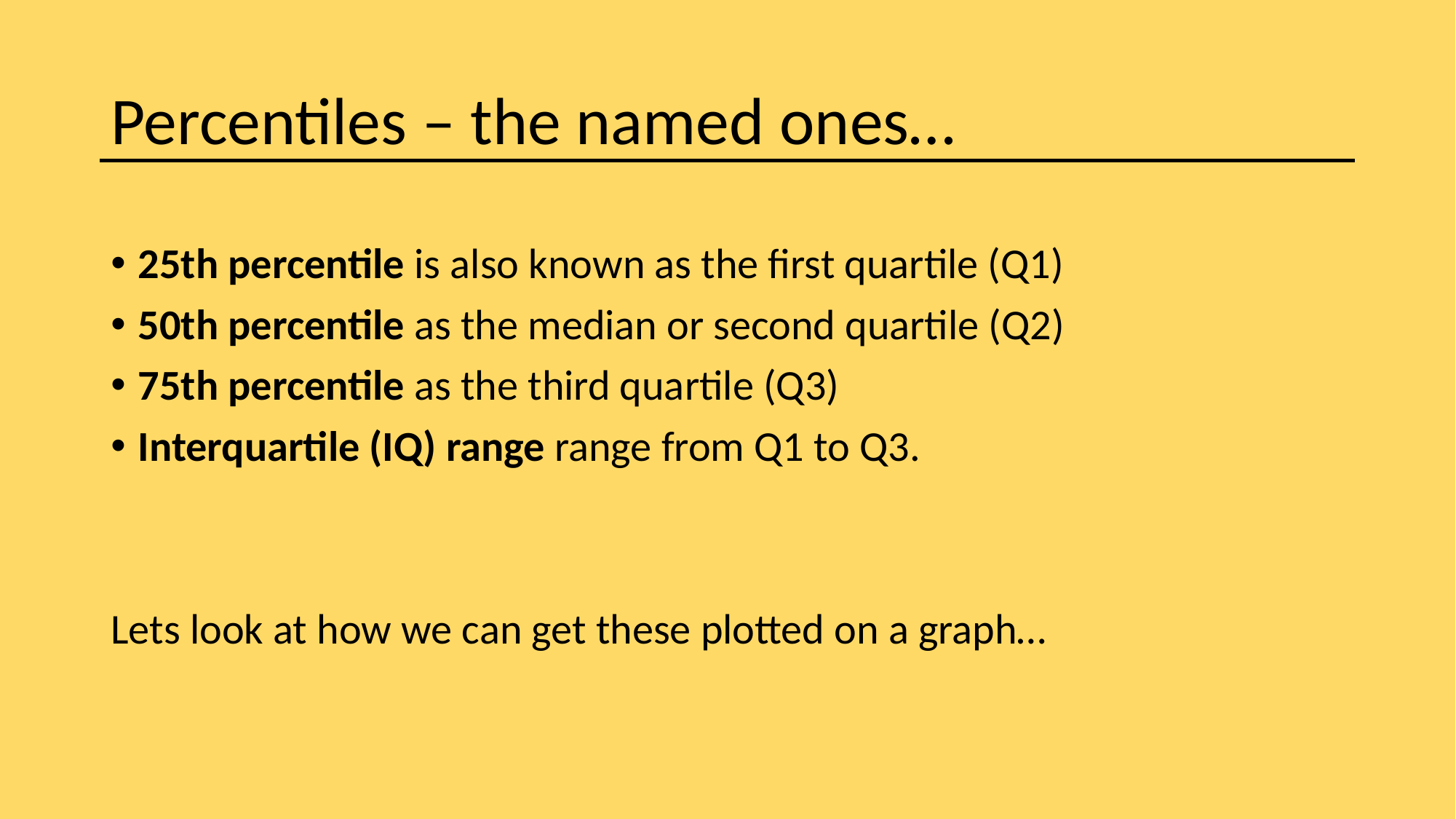

# Percentiles – the named ones…
25th percentile is also known as the first quartile (Q1)
50th percentile as the median or second quartile (Q2)
75th percentile as the third quartile (Q3)
Interquartile (IQ) range range from Q1 to Q3.

Lets look at how we can get these plotted on a graph…